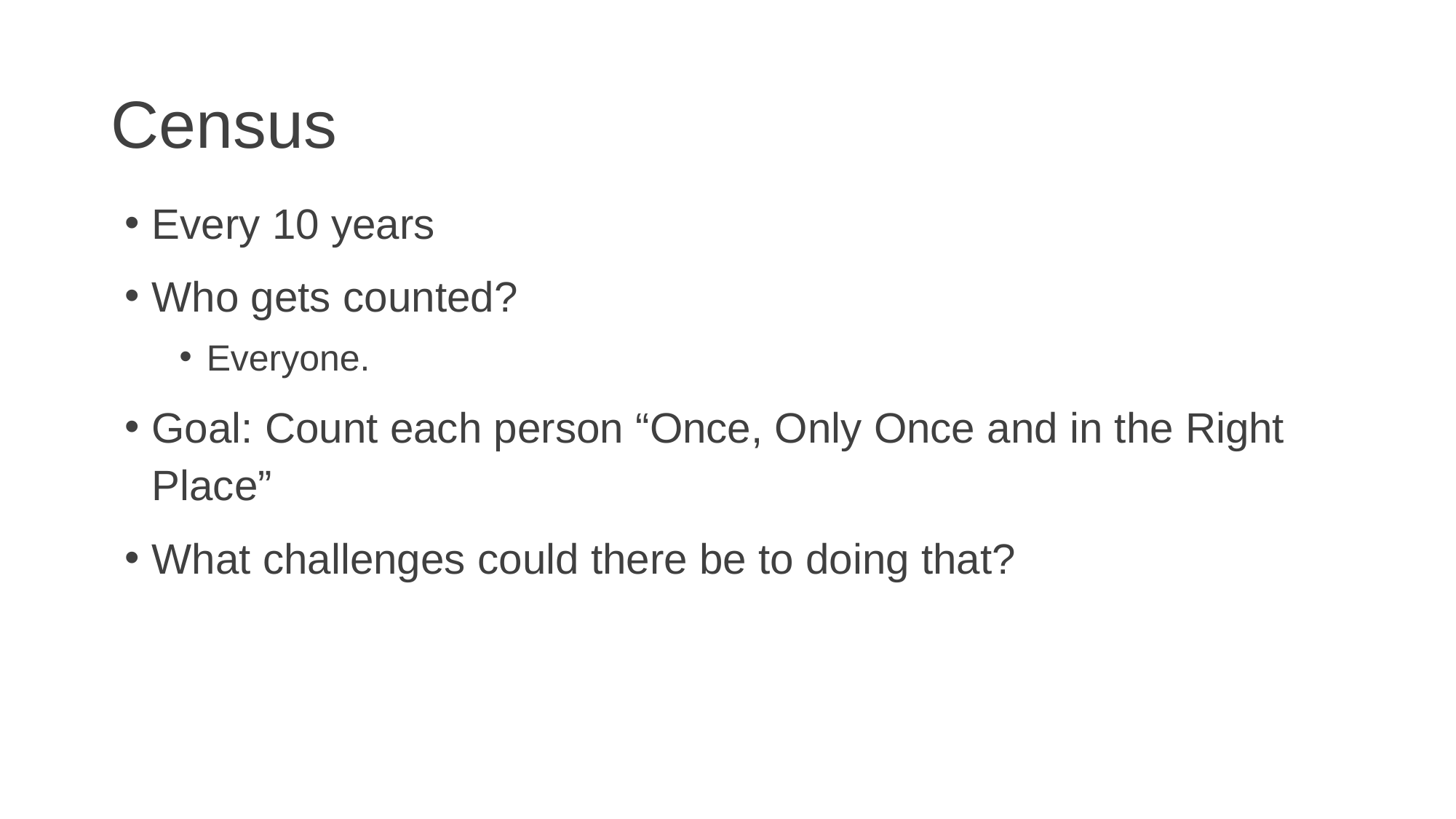

# Census
Every 10 years
Who gets counted?
Everyone.
Goal: Count each person “Once, Only Once and in the Right Place”
What challenges could there be to doing that?